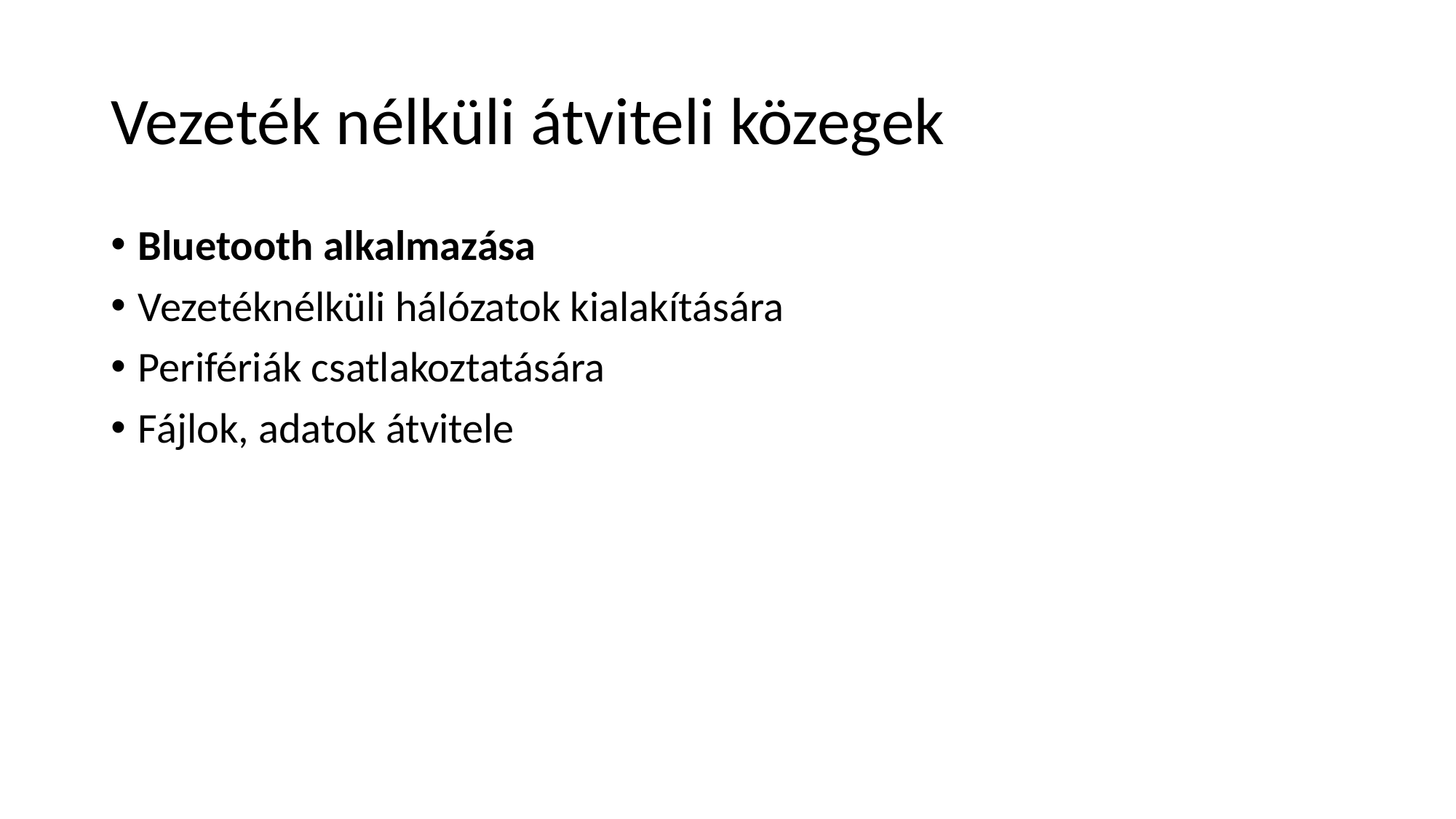

# Vezeték nélküli átviteli közegek
Bluetooth alkalmazása
Vezetéknélküli hálózatok kialakítására
Perifériák csatlakoztatására
Fájlok, adatok átvitele